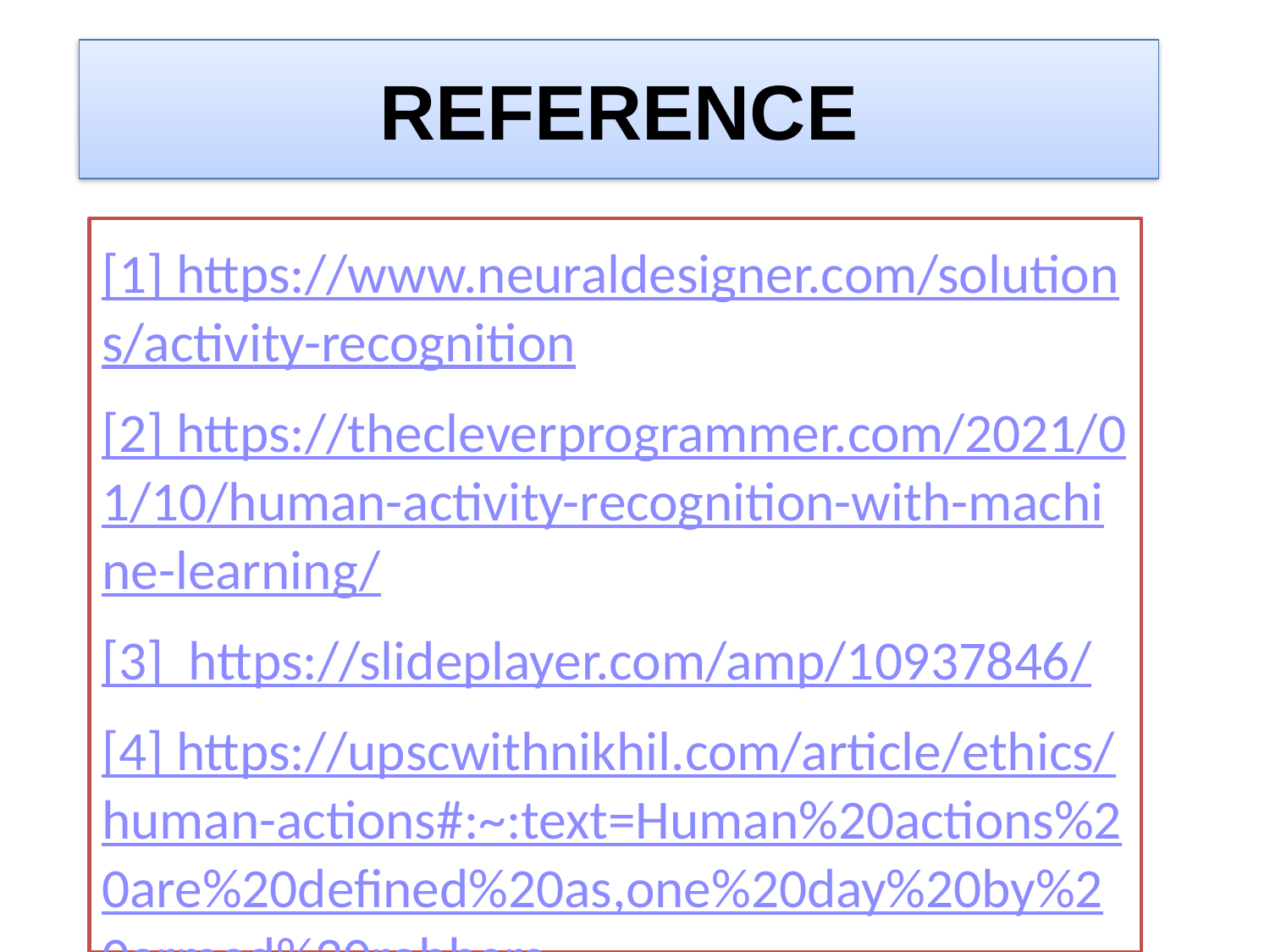

# REFERENCE
[1] https://www.neuraldesigner.com/solutions/activity-recognition
[2] https://thecleverprogrammer.com/2021/01/10/human-activity-recognition-with-machine-learning/
[3]  https://slideplayer.com/amp/10937846/
[4] https://upscwithnikhil.com/article/ethics/human-actions#:~:text=Human%20actions%20are%20defined%20as,one%20day%20by%20armed%20robbers
[5]https://www.frontiersin.org/articles/10.3389/frobt.2015.00028/full#:~:text=Depending%20on%20their%20complexity%2C%20human,%3B%20and%20(vi)%20events
[6] https://youtu.be/dQAwXaxczkk

[7]https://github.com/GSagarMandal/Action_Recognision.git